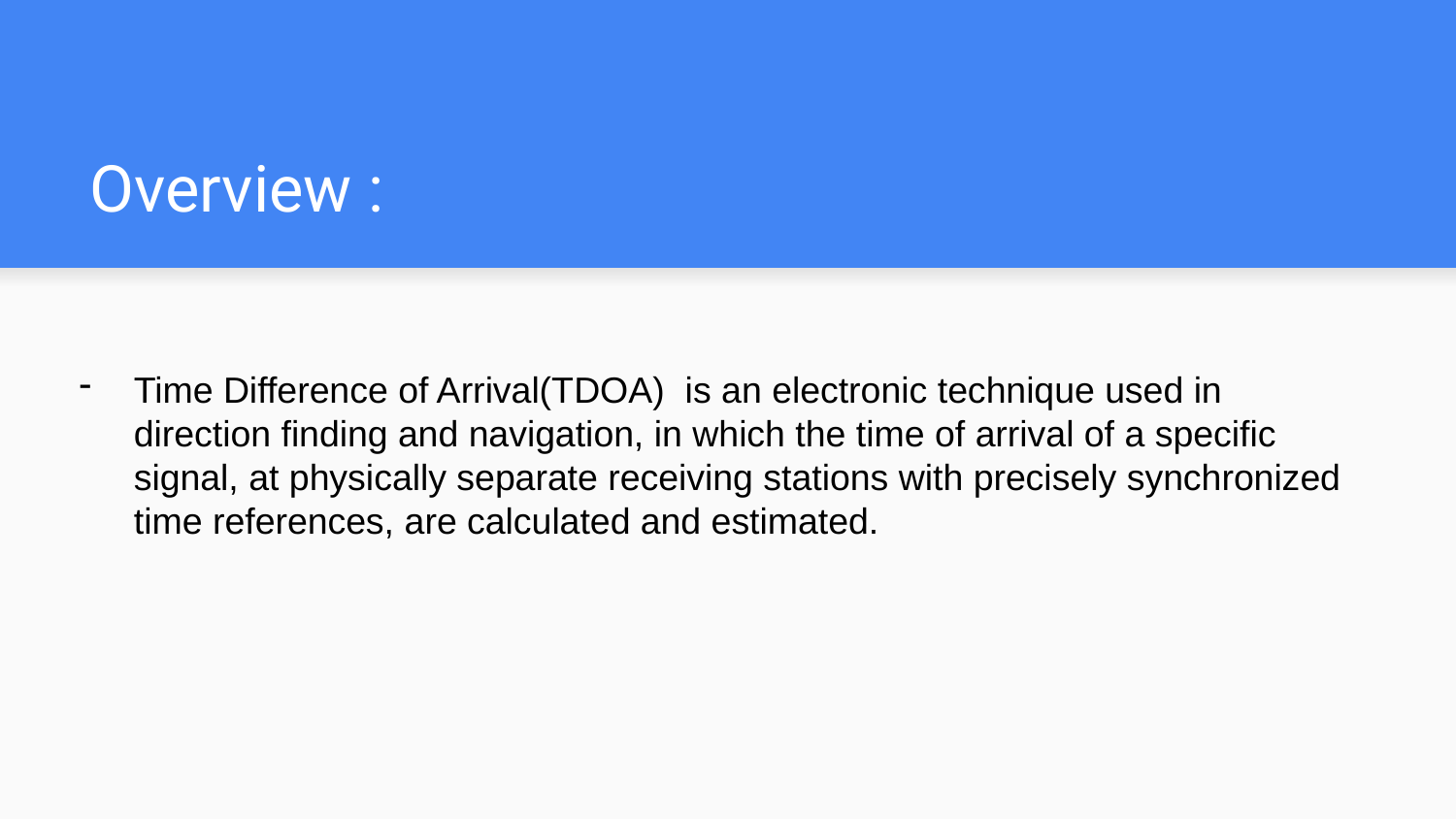

# Overview :
Time Difference of Arrival(TDOA)  is an electronic technique used in direction finding and navigation, in which the time of arrival of a specific signal, at physically separate receiving stations with precisely synchronized time references, are calculated and estimated.